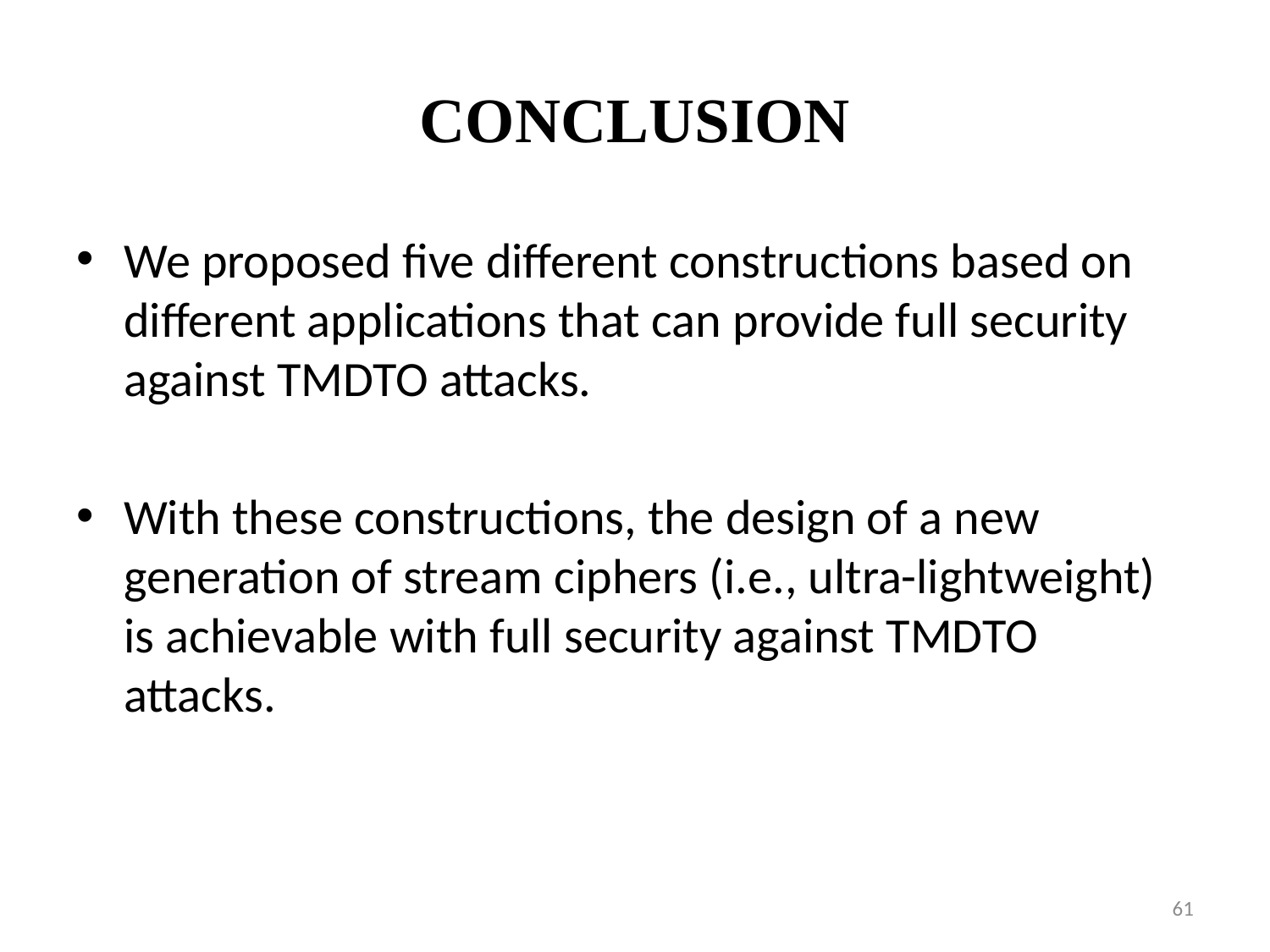

# Conclusion
We proposed five different constructions based on different applications that can provide full security against TMDTO attacks.

With these constructions, the design of a new generation of stream ciphers (i.e., ultra-lightweight) is achievable with full security against TMDTO attacks.

61